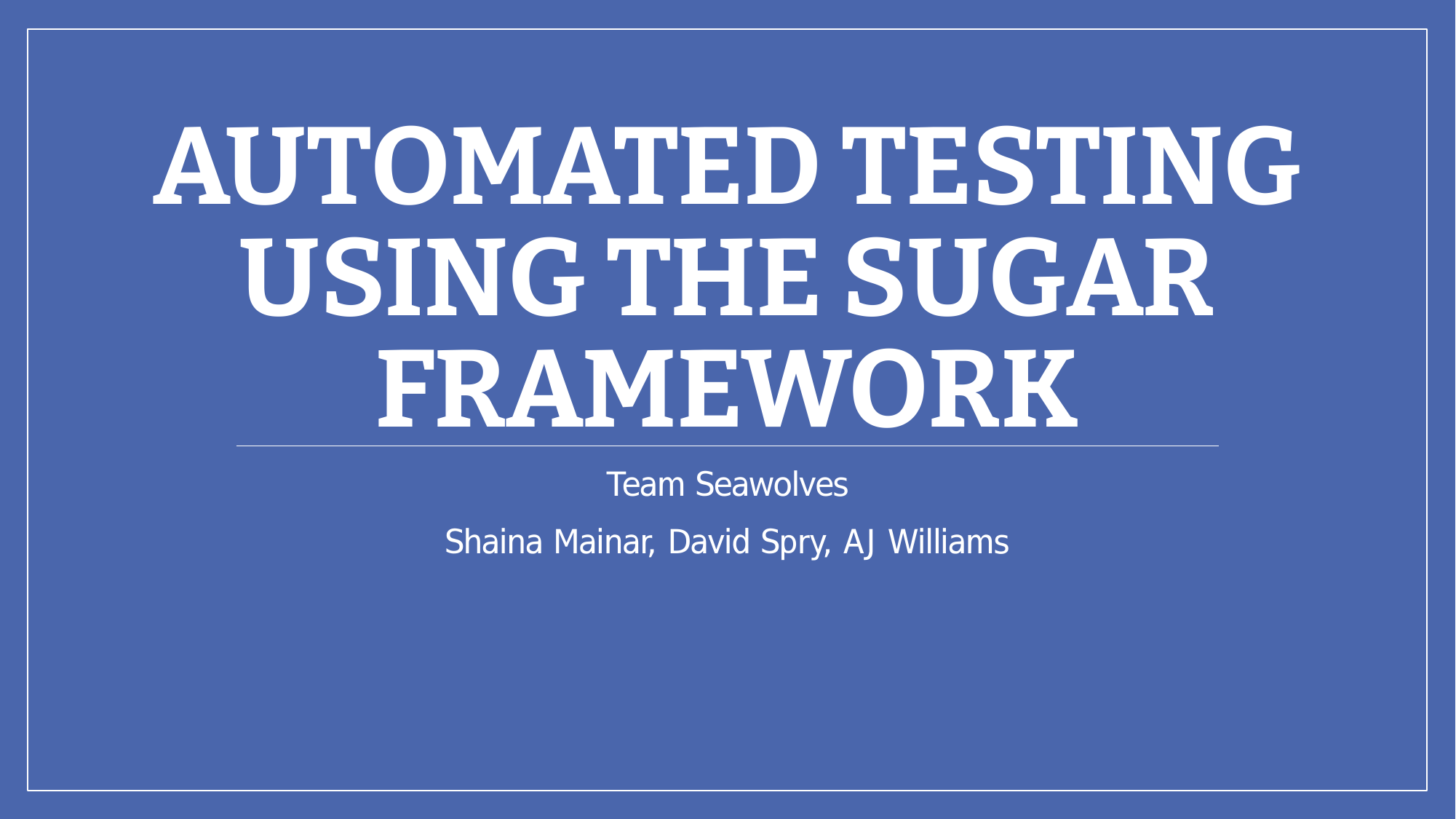

# Automated Testing Using the Sugar Framework
Team Seawolves
Shaina Mainar, David Spry, AJ Williams